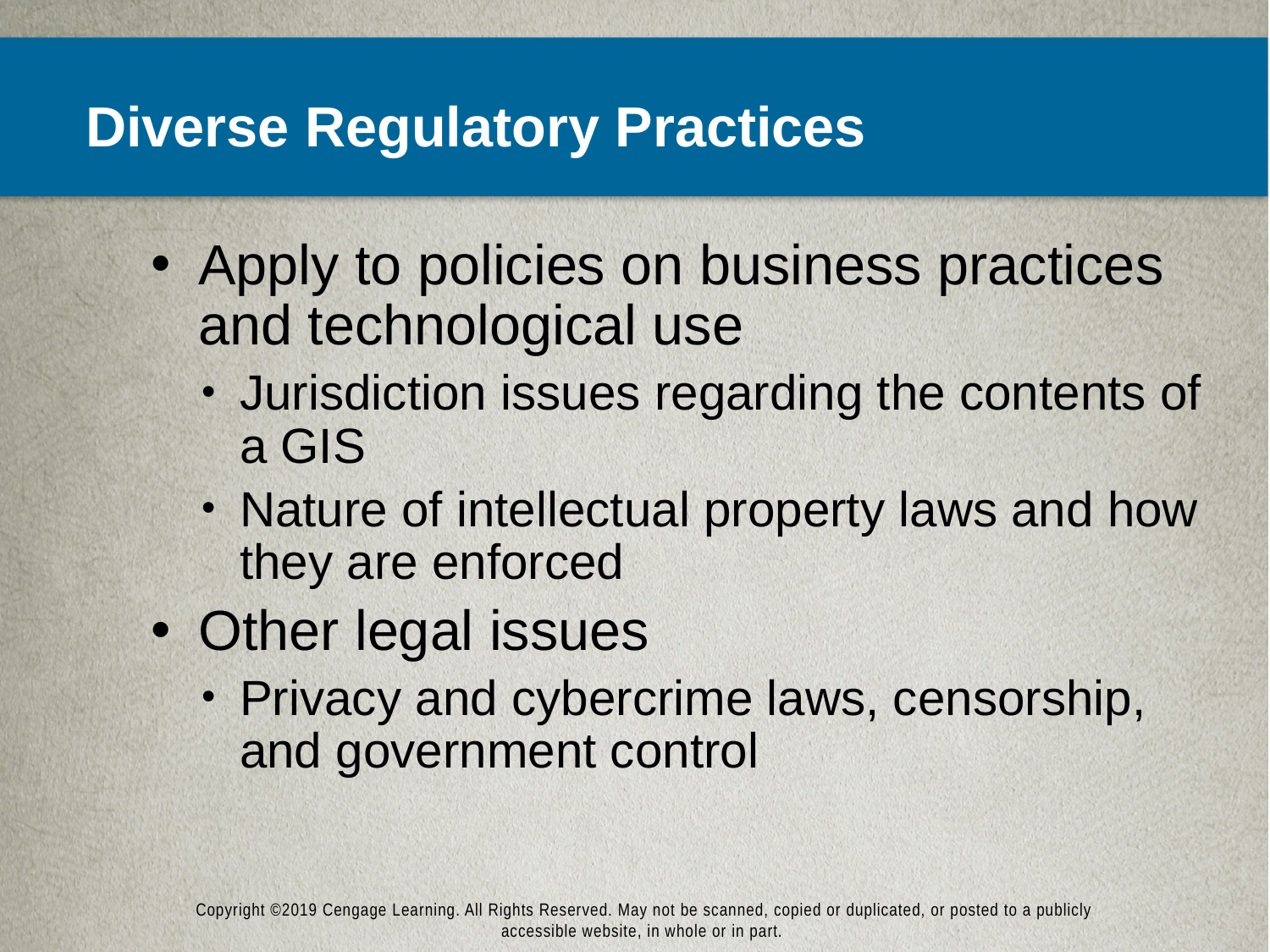

# Diverse Regulatory Practices
Apply to policies on business practices and technological use
Jurisdiction issues regarding the contents of a GIS
Nature of intellectual property laws and how they are enforced
Other legal issues
Privacy and cybercrime laws, censorship, and government control